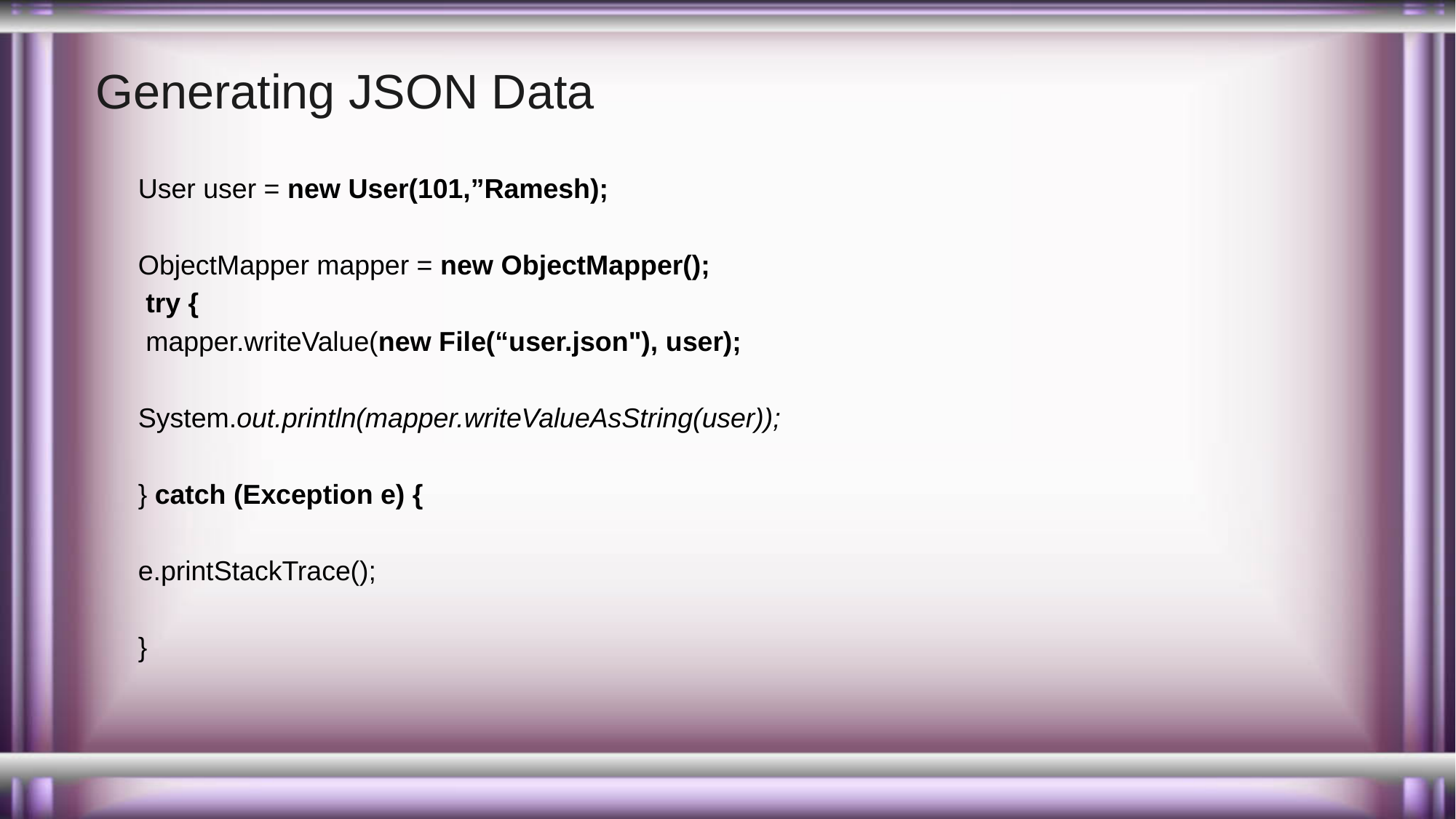

# Generating JSON Data

User user = new User(101,”Ramesh);

ObjectMapper mapper = new ObjectMapper();
 try {
 mapper.writeValue(new File(“user.json"), user);

System.out.println(mapper.writeValueAsString(user));

} catch (Exception e) {

e.printStackTrace();

}